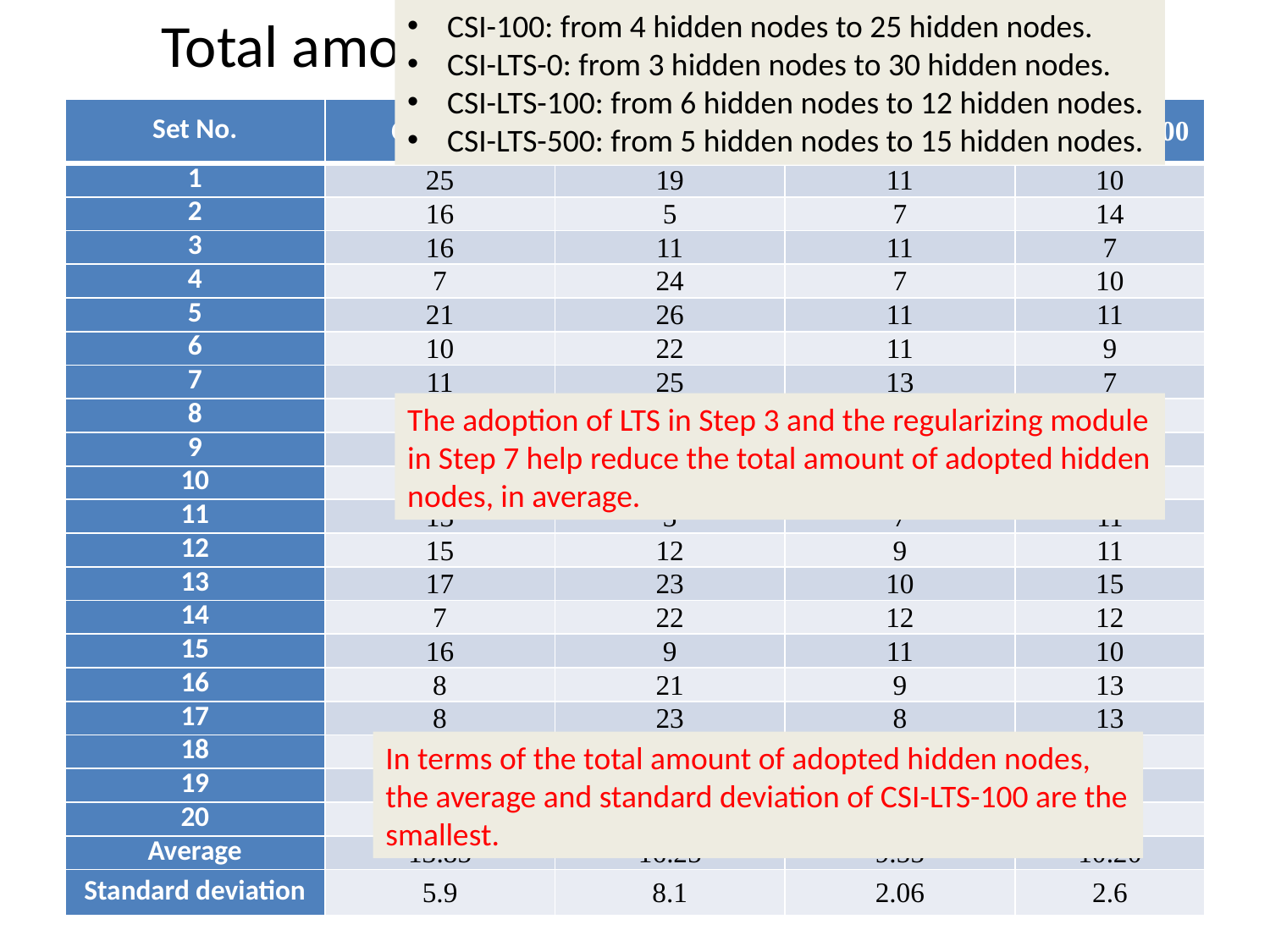

# Total amount of adopted hidden nodes
CSI-100: from 4 hidden nodes to 25 hidden nodes.
CSI-LTS-0: from 3 hidden nodes to 30 hidden nodes.
CSI-LTS-100: from 6 hidden nodes to 12 hidden nodes.
CSI-LTS-500: from 5 hidden nodes to 15 hidden nodes.
| Set No. | CSI-100 | CSI-LTS-0 | CSI-LTS-100 | CSI-LTS-500 |
| --- | --- | --- | --- | --- |
| 1 | 25 | 19 | 11 | 10 |
| 2 | 16 | 5 | 7 | 14 |
| 3 | 16 | 11 | 11 | 7 |
| 4 | 7 | 24 | 7 | 10 |
| 5 | 21 | 26 | 11 | 11 |
| 6 | 10 | 22 | 11 | 9 |
| 7 | 11 | 25 | 13 | 7 |
| 8 | 19 | 12 | 10 | 9 |
| 9 | 25 | 10 | 6 | 11 |
| 10 | 4 | 5 | 11 | 8 |
| 11 | 13 | 3 | 7 | 11 |
| 12 | 15 | 12 | 9 | 11 |
| 13 | 17 | 23 | 10 | 15 |
| 14 | 7 | 22 | 12 | 12 |
| 15 | 16 | 9 | 11 | 10 |
| 16 | 8 | 21 | 9 | 13 |
| 17 | 8 | 23 | 8 | 13 |
| 18 | 12 | 9 | 12 | 7 |
| 19 | 10 | 14 | 8 | 5 |
| 20 | 17 | 30 | 7 | 11 |
| Average | 13.85 | 16.25 | 9.55 | 10.20 |
| Standard deviation | 5.9 | 8.1 | 2.06 | 2.6 |
The adoption of LTS in Step 3 and the regularizing module in Step 7 help reduce the total amount of adopted hidden nodes, in average.
In terms of the total amount of adopted hidden nodes, the average and standard deviation of CSI-LTS-100 are the smallest.